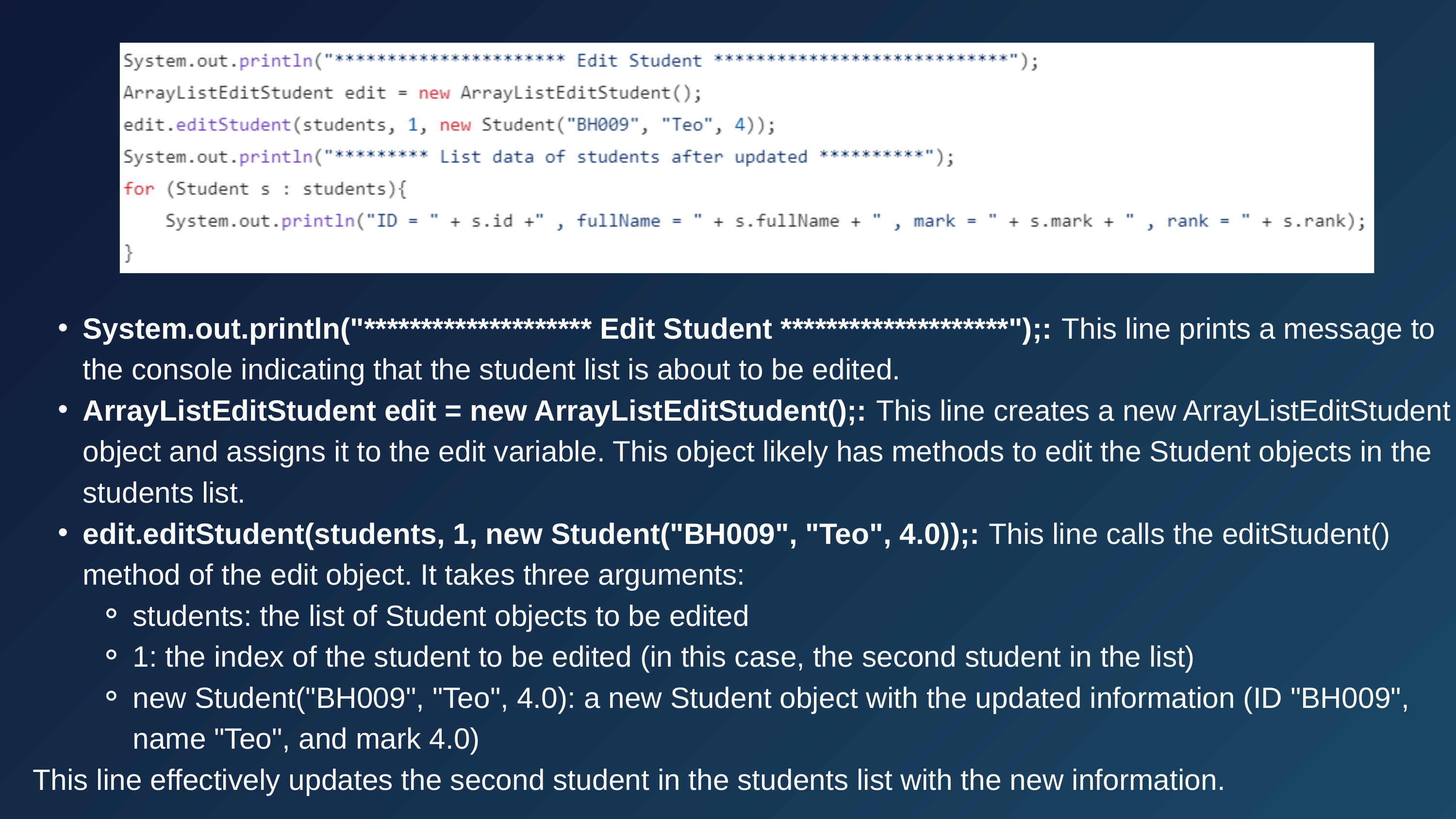

System.out.println("******************** Edit Student ********************");: This line prints a message to the console indicating that the student list is about to be edited.
ArrayListEditStudent edit = new ArrayListEditStudent();: This line creates a new ArrayListEditStudent object and assigns it to the edit variable. This object likely has methods to edit the Student objects in the students list.
edit.editStudent(students, 1, new Student("BH009", "Teo", 4.0));: This line calls the editStudent() method of the edit object. It takes three arguments:
students: the list of Student objects to be edited
1: the index of the student to be edited (in this case, the second student in the list)
new Student("BH009", "Teo", 4.0): a new Student object with the updated information (ID "BH009", name "Teo", and mark 4.0)
This line effectively updates the second student in the students list with the new information.